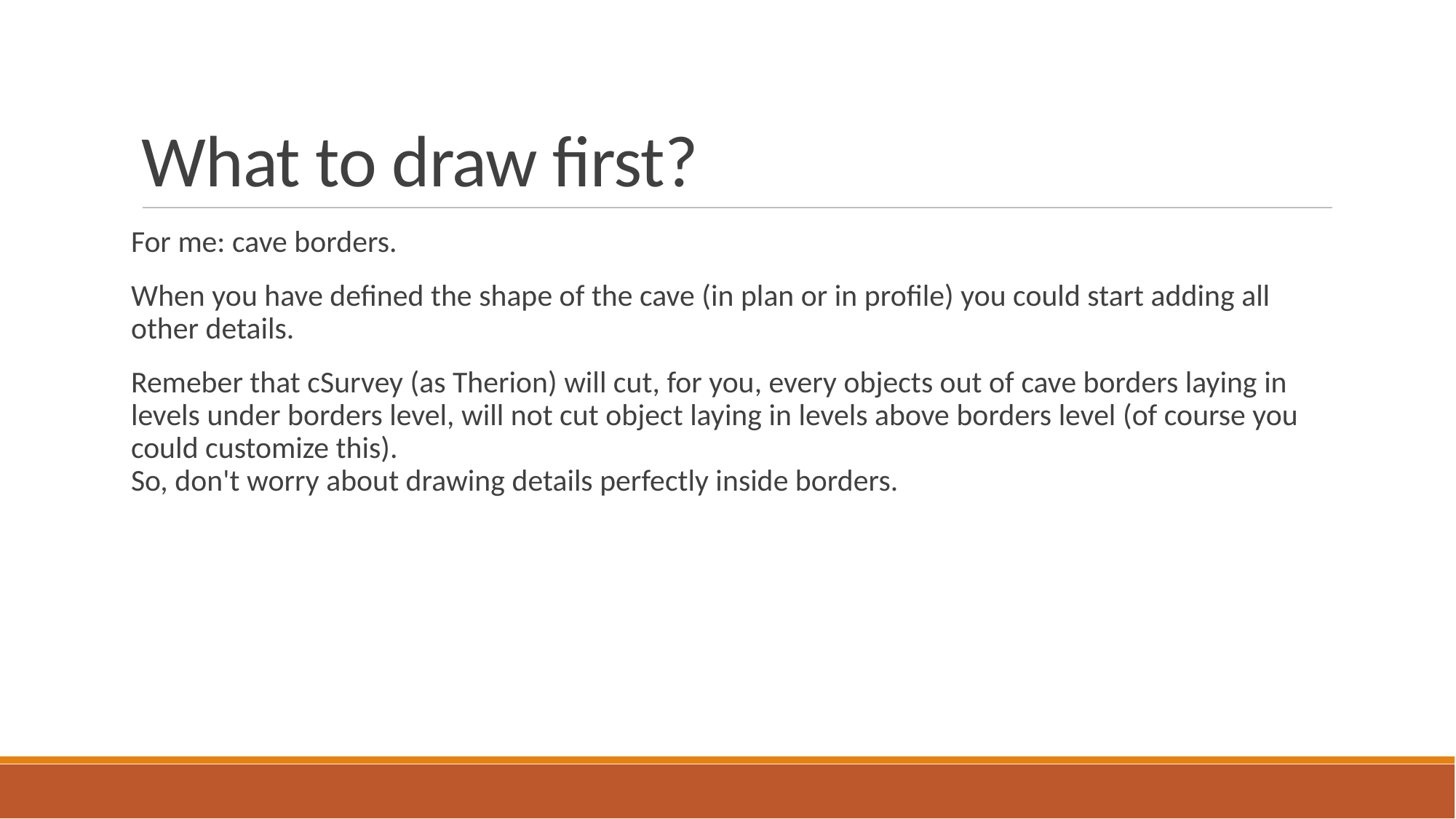

What to draw first?
For me: cave borders.
When you have defined the shape of the cave (in plan or in profile) you could start adding all other details.
Remeber that cSurvey (as Therion) will cut, for you, every objects out of cave borders laying in levels under borders level, will not cut object laying in levels above borders level (of course you could customize this).
So, don't worry about drawing details perfectly inside borders.